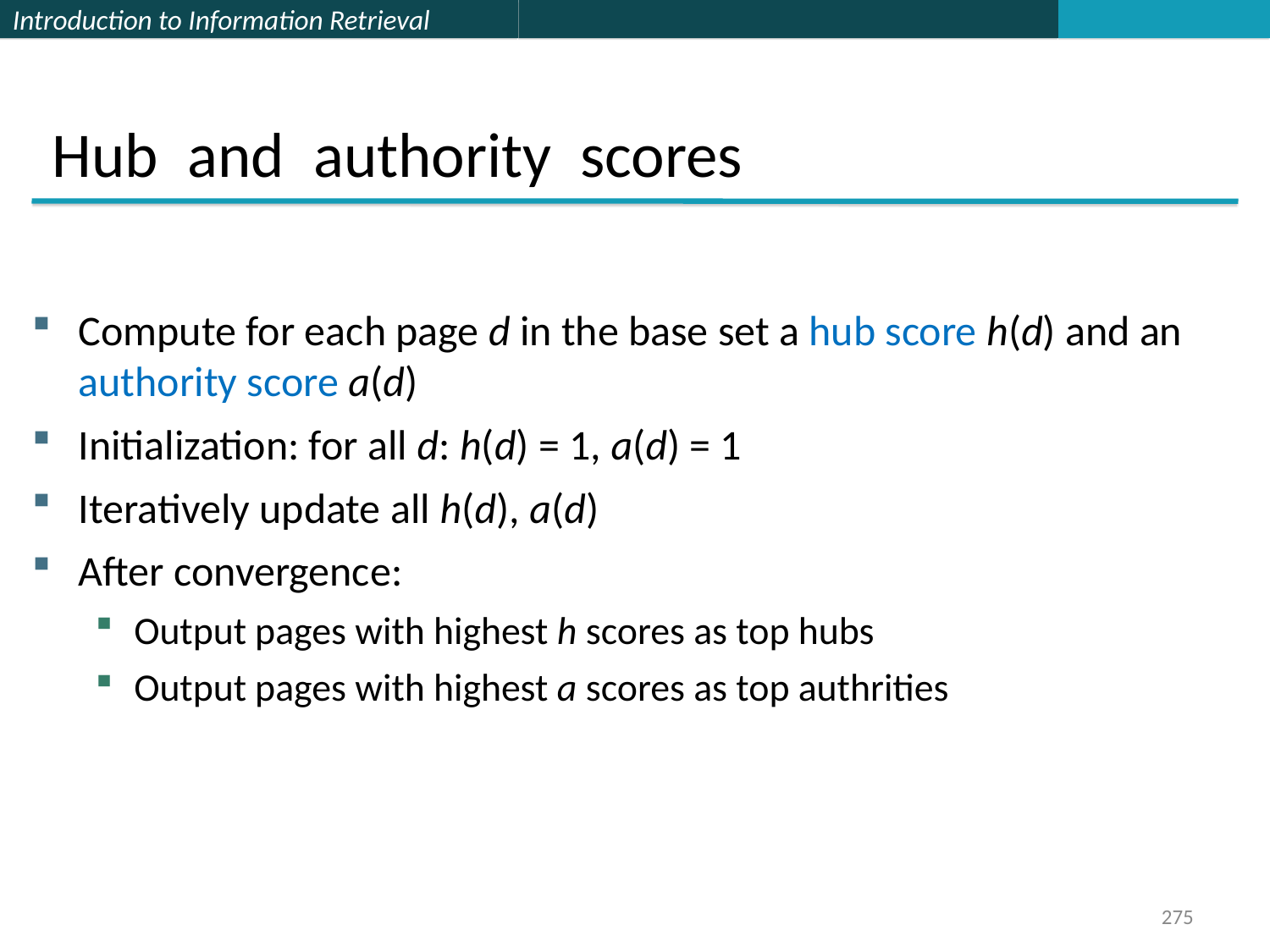

Hub  and  authority  scores
Compute for each page d in the base set a hub score h(d) and an authority score a(d)
Initialization: for all d: h(d) = 1, a(d) = 1
Iteratively update all h(d), a(d)
After convergence:
Output pages with highest h scores as top hubs
Output pages with highest a scores as top authrities

275